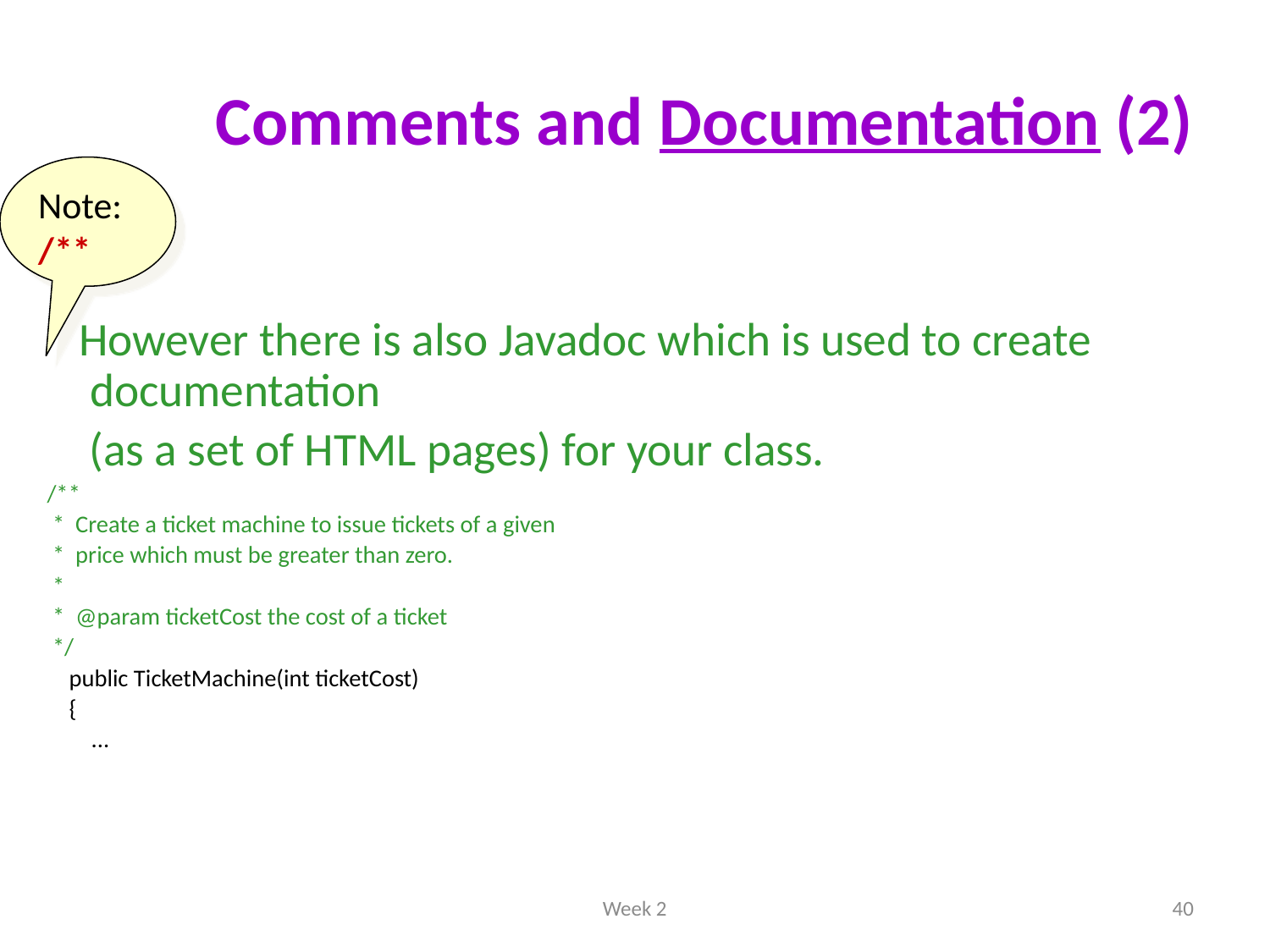

# Comments and Documentation (2)
Note:  /**
   However there is also Javadoc which is used to create documentation
    (as a set of HTML pages) for your class.
/**
 *  Create a ticket machine to issue tickets of a given
 *  price which must be greater than zero.
 *
 *  @param ticketCost the cost of a ticket
 */
    public TicketMachine(int ticketCost)
    {
        ...
Week 2
40